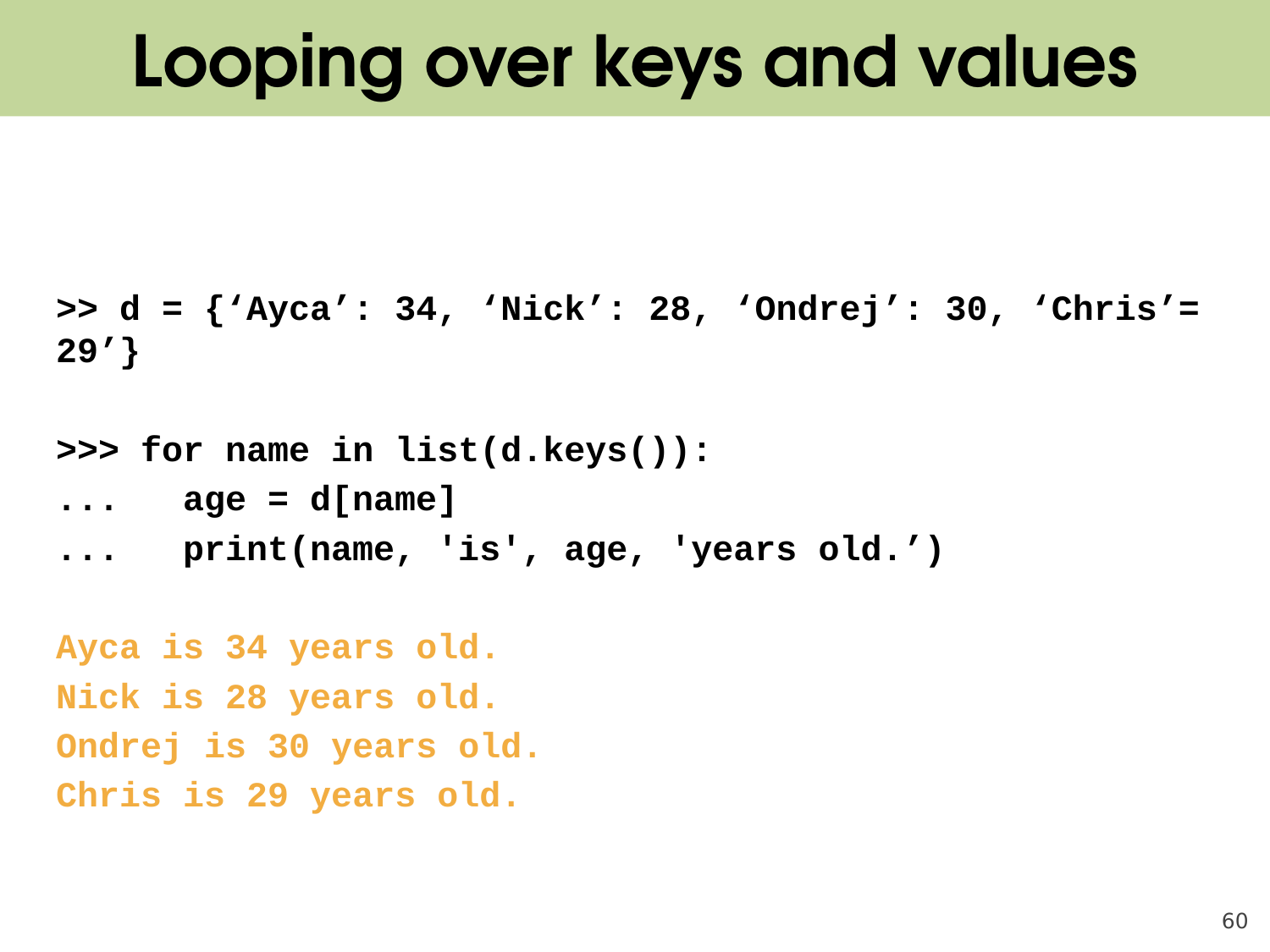

# Looping over keys and values
>> d = {‘Ayca’: 34, ‘Nick’: 28, ‘Ondrej’: 30, ‘Chris’= 29’}

>>> for name in list(d.keys()):
...	age = d[name]
...	print(name, 'is', age, 'years old.’)

Ayca is 34 years old.
Nick is 28 years old.
Ondrej is 30 years old.
Chris is 29 years old.